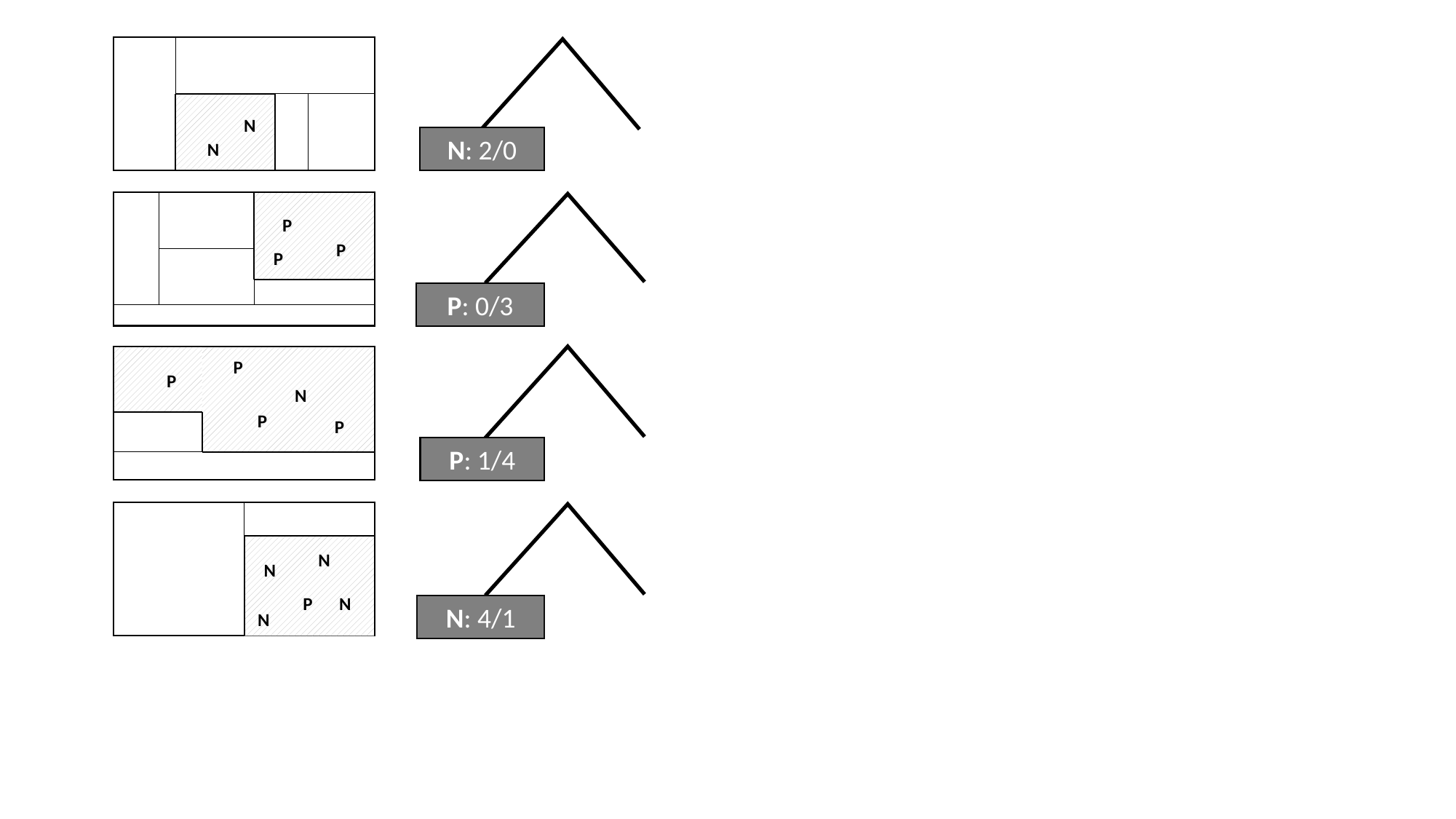

N
N: 2/0
N

P
P
P
P: 0/3

P
P
N
P
P
P: 1/4

N
N
P
N
N: 4/1
N